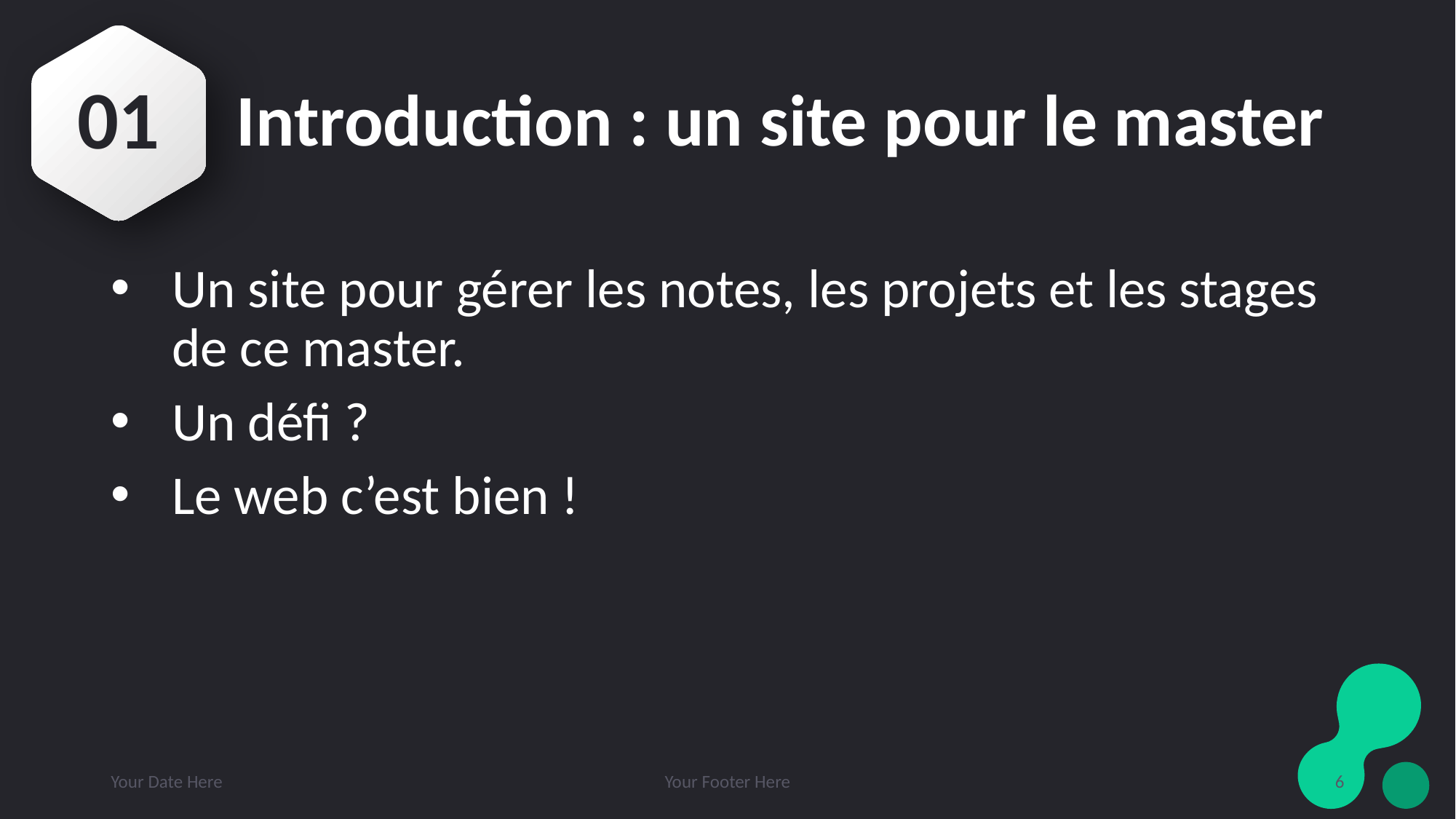

# Introduction : un site pour le master
01
Un site pour gérer les notes, les projets et les stages de ce master.
Un défi ?
Le web c’est bien !

Your Date Here
Your Footer Here
6